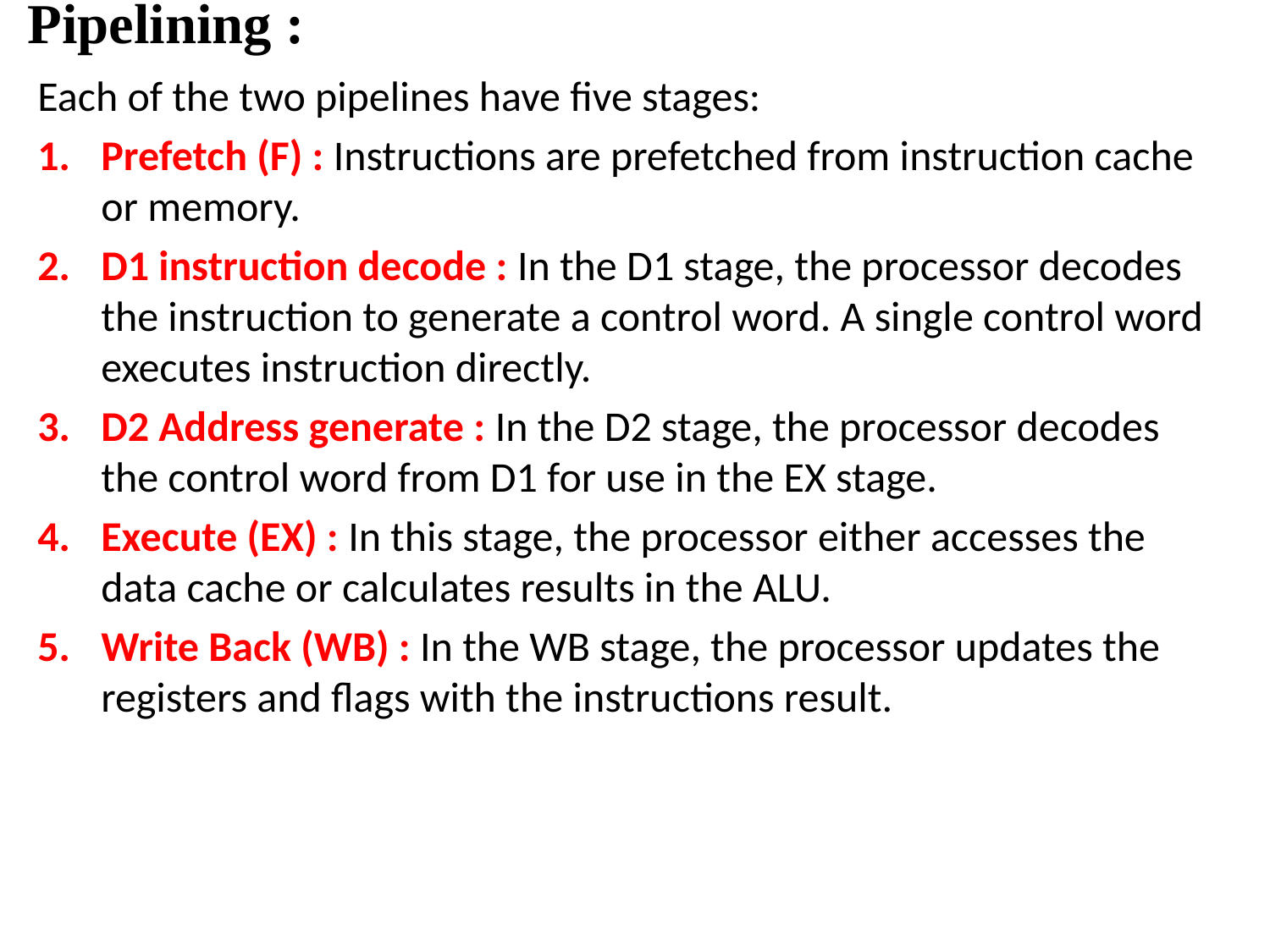

# Pipelining :
Each of the two pipelines have five stages:
Prefetch (F) : Instructions are prefetched from instruction cache or memory.
D1 instruction decode : In the D1 stage, the processor decodes the instruction to generate a control word. A single control word executes instruction directly.
D2 Address generate : In the D2 stage, the processor decodes the control word from D1 for use in the EX stage.
Execute (EX) : In this stage, the processor either accesses the data cache or calculates results in the ALU.
Write Back (WB) : In the WB stage, the processor updates the registers and flags with the instructions result.